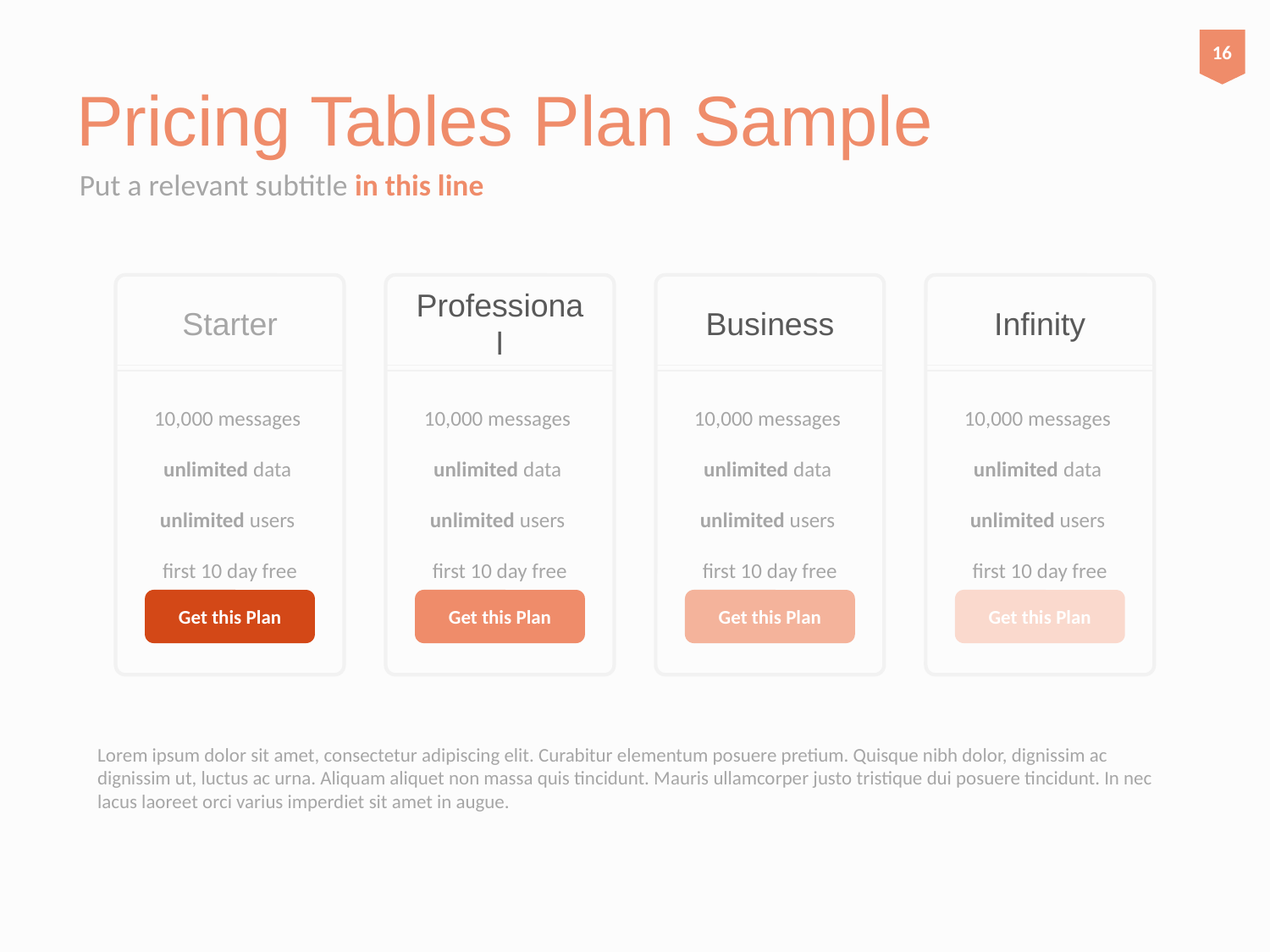

16
# Pricing Tables Plan Sample
Put a relevant subtitle in this line

Starter
10,000 messages 
unlimited data 
unlimited users 
first 10 day free
Get this Plan

Professional
10,000 messages 
unlimited data 
unlimited users 
first 10 day free
Get this Plan

Business
10,000 messages 
unlimited data 
unlimited users 
first 10 day free
Get this Plan

Infinity
10,000 messages 
unlimited data 
unlimited users 
first 10 day free
Get this Plan
Lorem ipsum dolor sit amet, consectetur adipiscing elit. Curabitur elementum posuere pretium. Quisque nibh dolor, dignissim ac dignissim ut, luctus ac urna. Aliquam aliquet non massa quis tincidunt. Mauris ullamcorper justo tristique dui posuere tincidunt. In nec lacus laoreet orci varius imperdiet sit amet in augue.